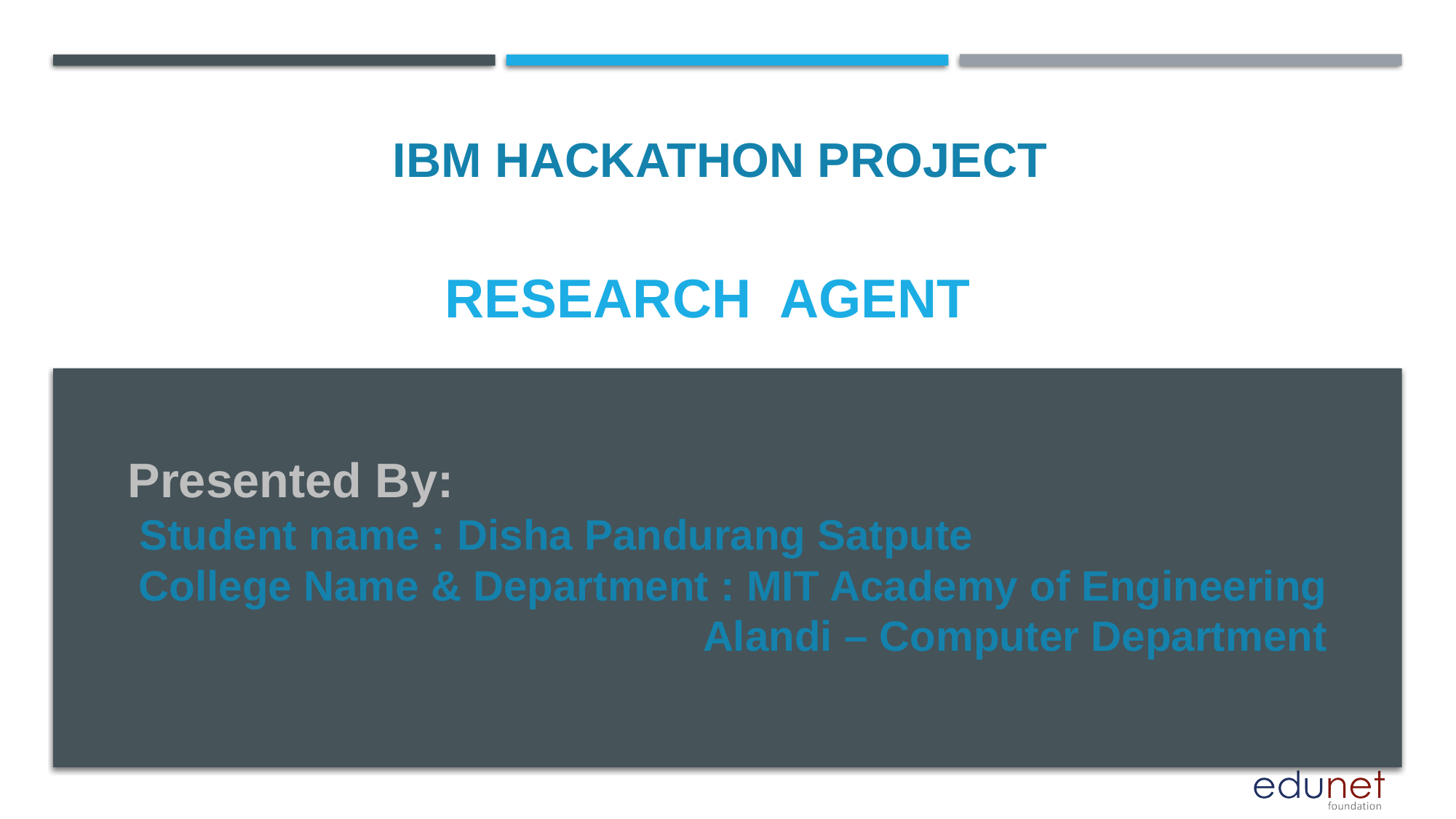

IBM HACKATHON PROJECT
# Research  agent
Presented By:
 Student name : Disha Pandurang Satpute
College Name & Department : MIT Academy of Engineering    Alandi – Computer Department